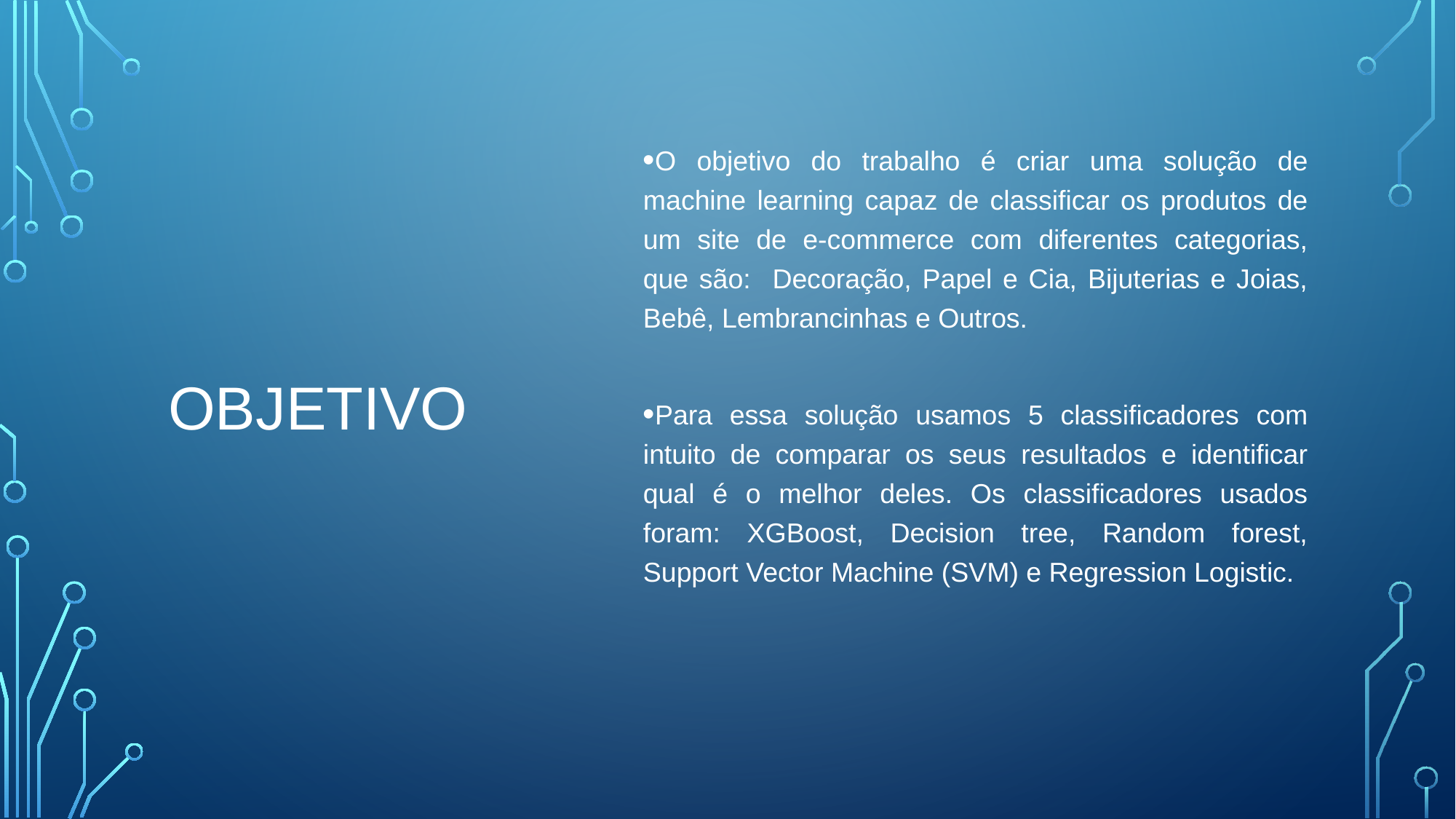

# Objetivo
O objetivo do trabalho é criar uma solução de machine learning capaz de classificar os produtos de um site de e-commerce com diferentes categorias, que são:  Decoração, Papel e Cia, Bijuterias e Joias, Bebê, Lembrancinhas e Outros.

Para essa solução usamos 5 classificadores com intuito de comparar os seus resultados e identificar qual é o melhor deles. Os classificadores usados foram: XGBoost, Decision tree, Random forest, Support Vector Machine (SVM) e Regression Logistic.